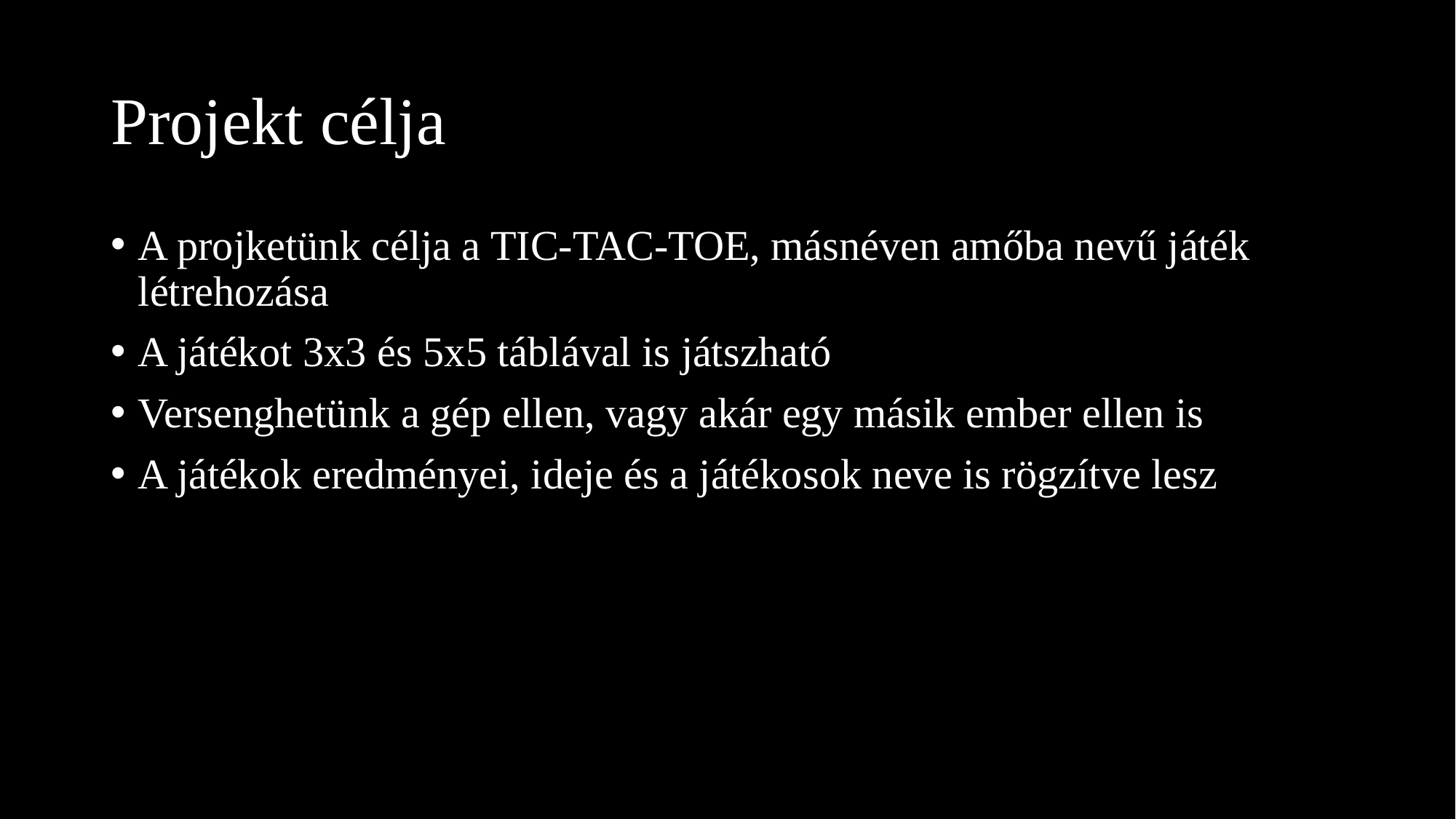

# Projekt célja
A projketünk célja a TIC-TAC-TOE, másnéven amőba nevű játék létrehozása
A játékot 3x3 és 5x5 táblával is játszható
Versenghetünk a gép ellen, vagy akár egy másik ember ellen is
A játékok eredményei, ideje és a játékosok neve is rögzítve lesz